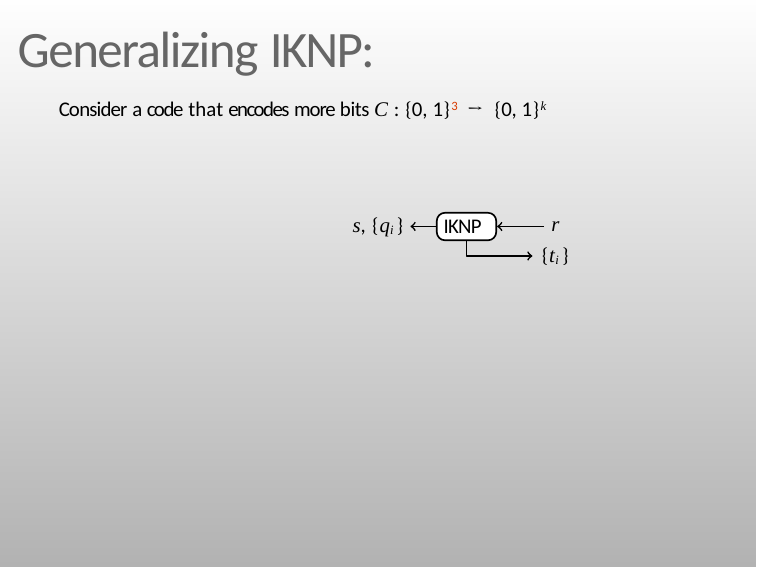

# Generalizing IKNP:
Consider a code that encodes more bits C : {0, 1}3 → {0, 1}k
r
s, {qi }
IKNP

{ti }